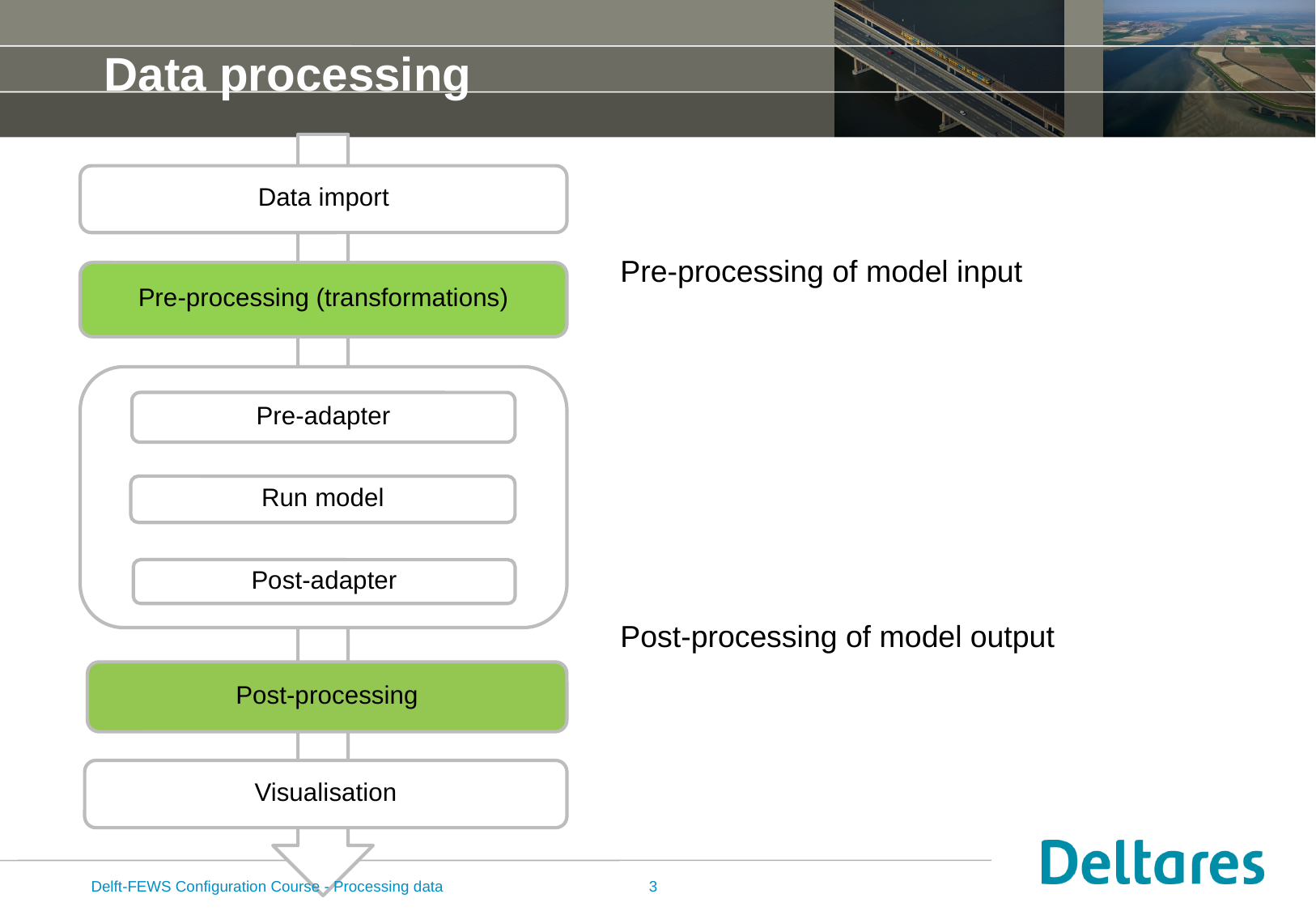

# Data processing
Data import
Pre-processing of model input

Post-processing of model output

Pre-processing (transformations)

Pre-adapter

Run model
Post-adapter
Post-processing
Visualisation
Delft-FEWS Configuration Course - Processing data
3